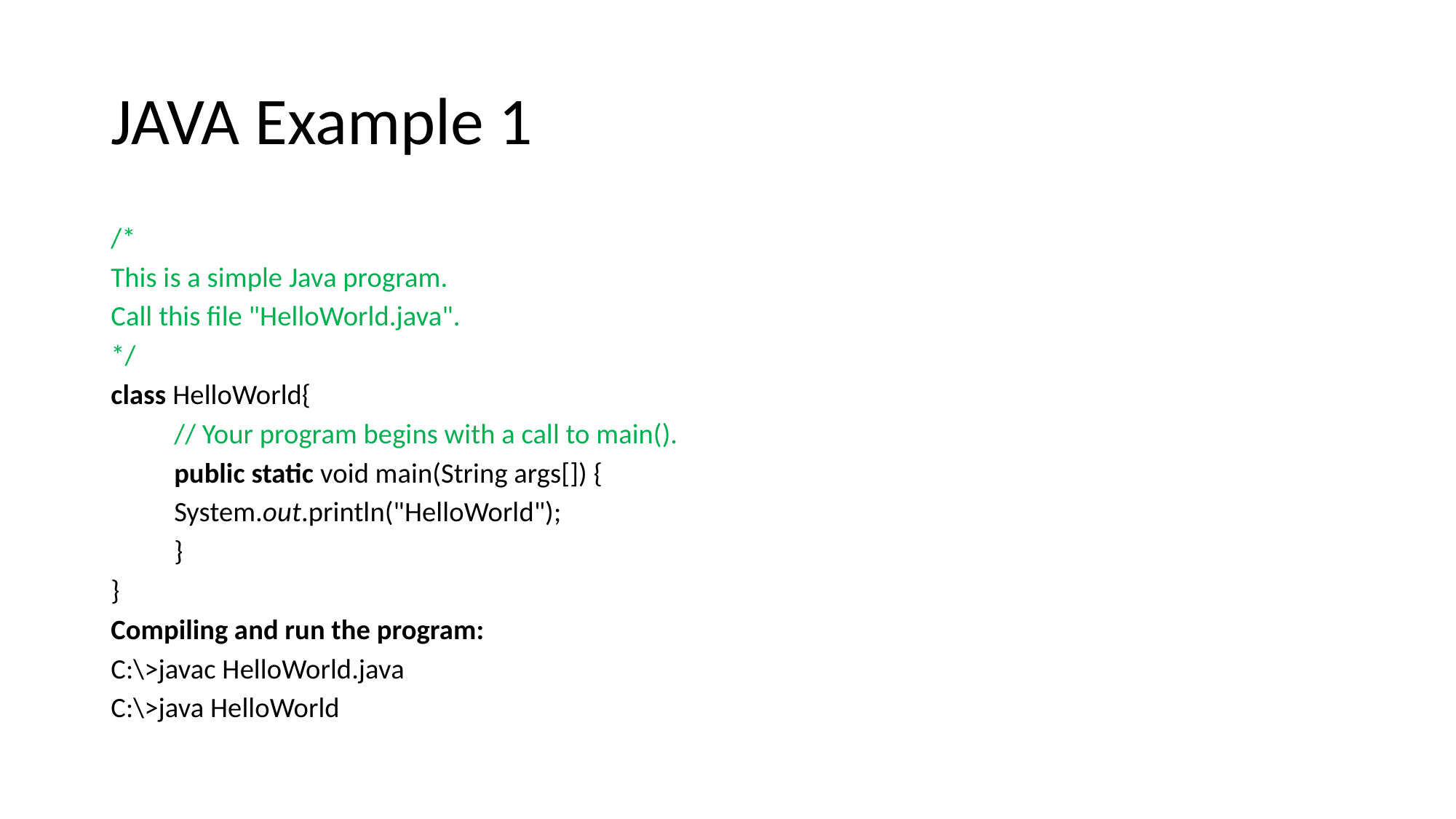

# JAVA Example 1
/*
This is a simple Java program.
Call this file "HelloWorld.java".
*/
class HelloWorld{
	// Your program begins with a call to main().
	public static void main(String args[]) {
		System.out.println("HelloWorld");
	}
}
Compiling and run the program:
C:\>javac HelloWorld.java
C:\>java HelloWorld